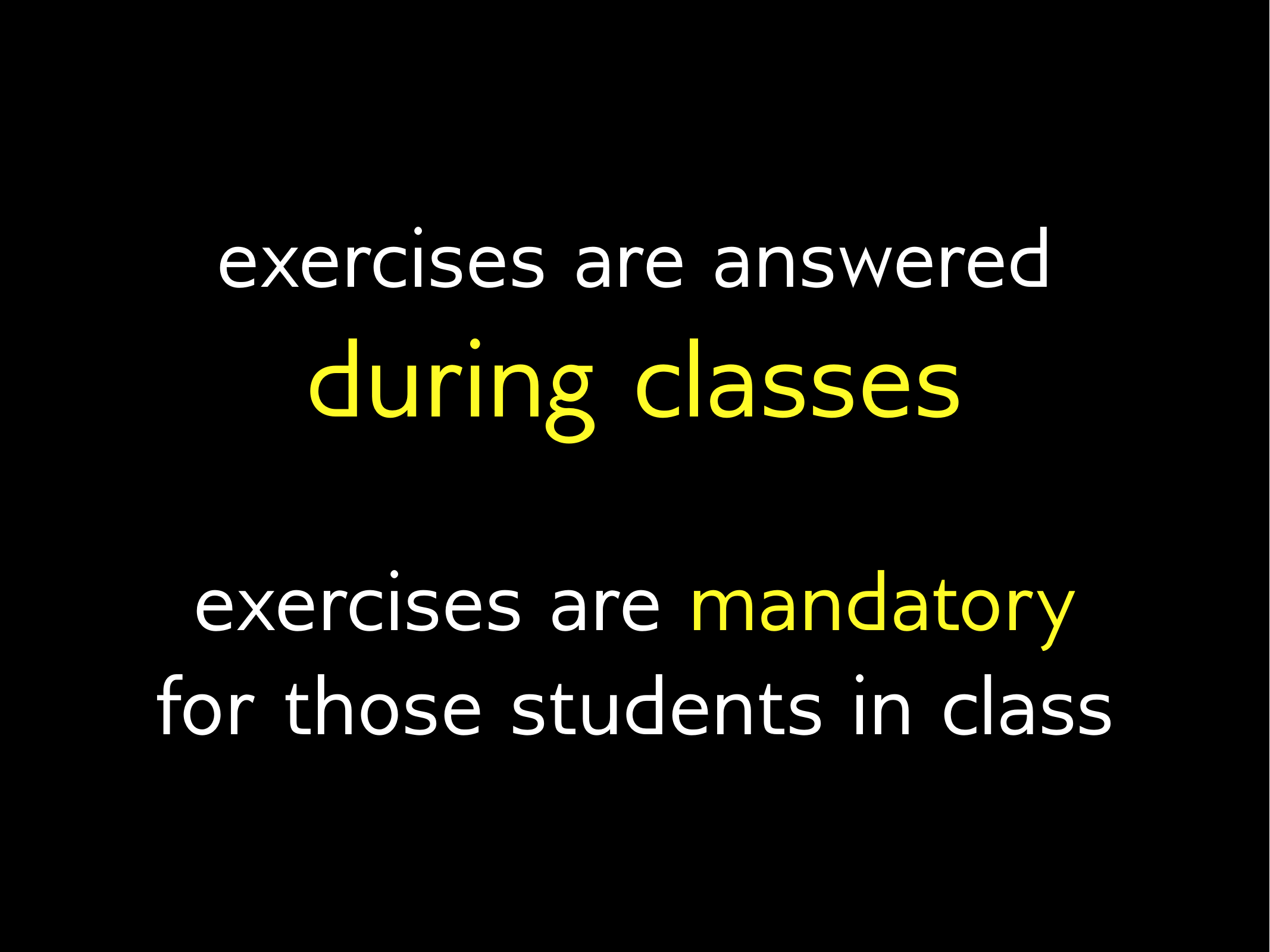

# exercises are answered during classes

exercises are mandatory for those students in class